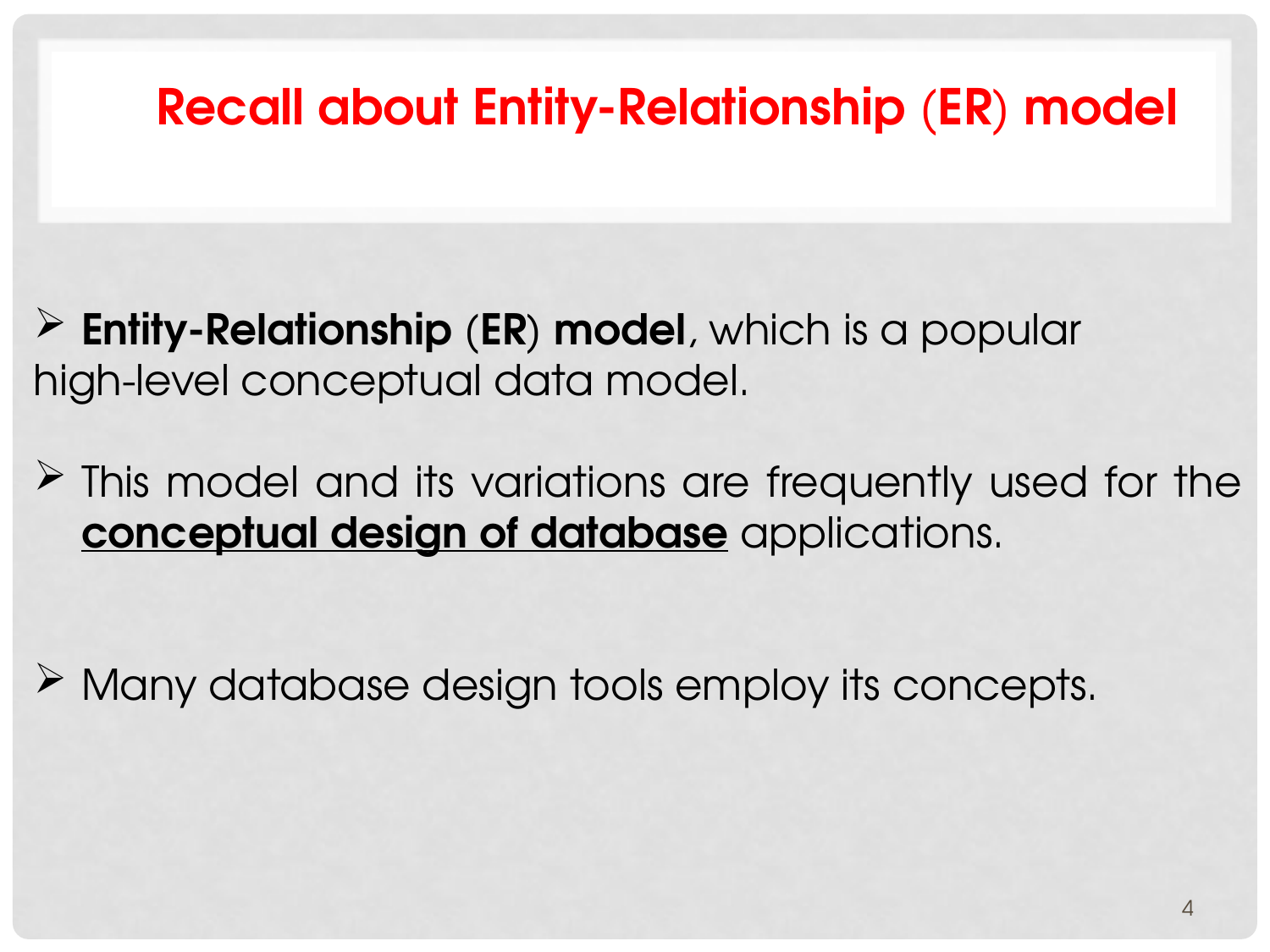

Recall about Entity-Relationship (ER) model
Entity-Relationship (ER) model, which is a popular
high-level conceptual data model.

This model and its variations are frequently used for the conceptual design of database applications.

Many database design tools employ its concepts.
4